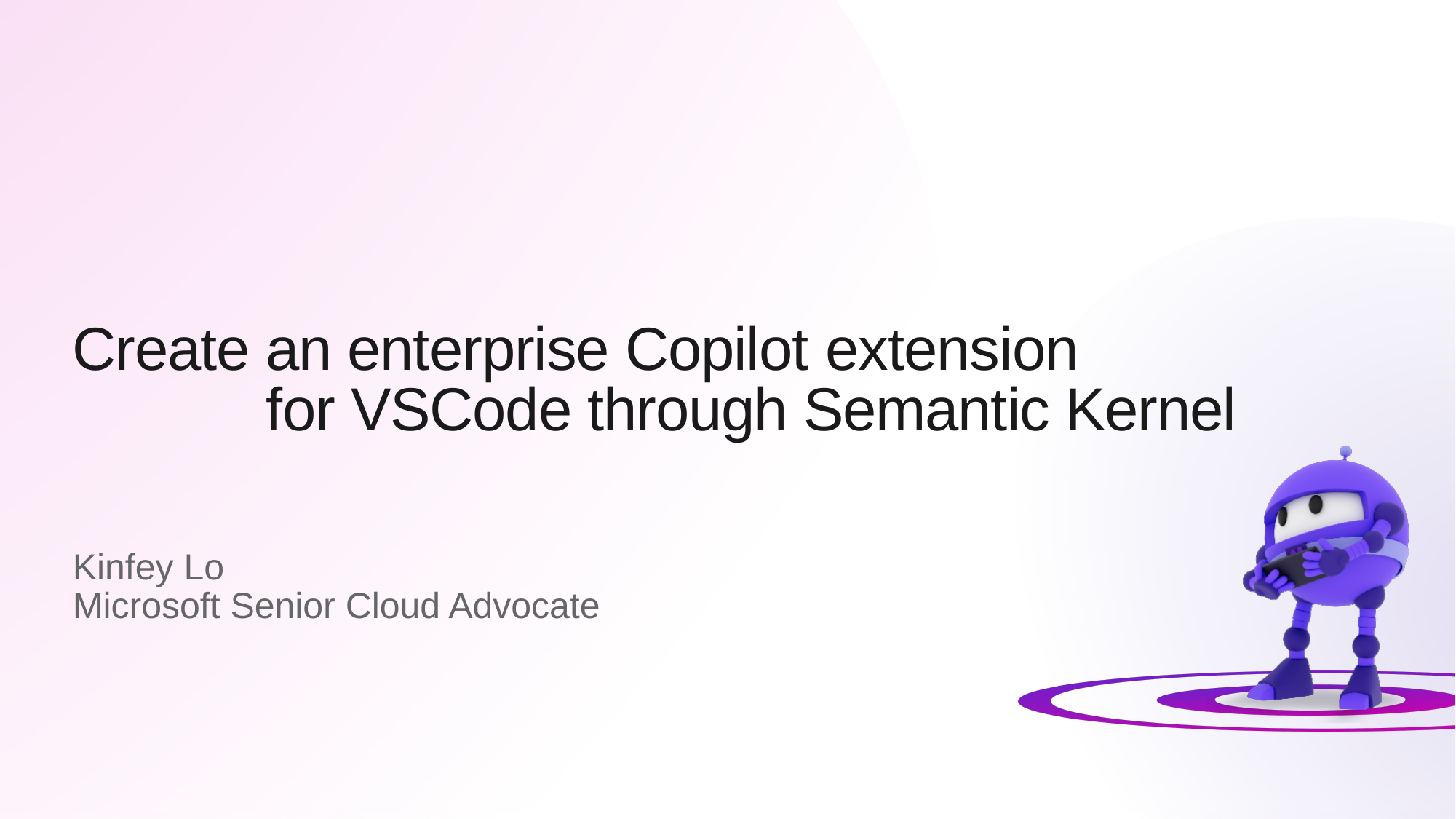

# Create an enterprise Copilot extension for VSCode through Semantic Kernel
Kinfey Lo
Microsoft Senior Cloud Advocate